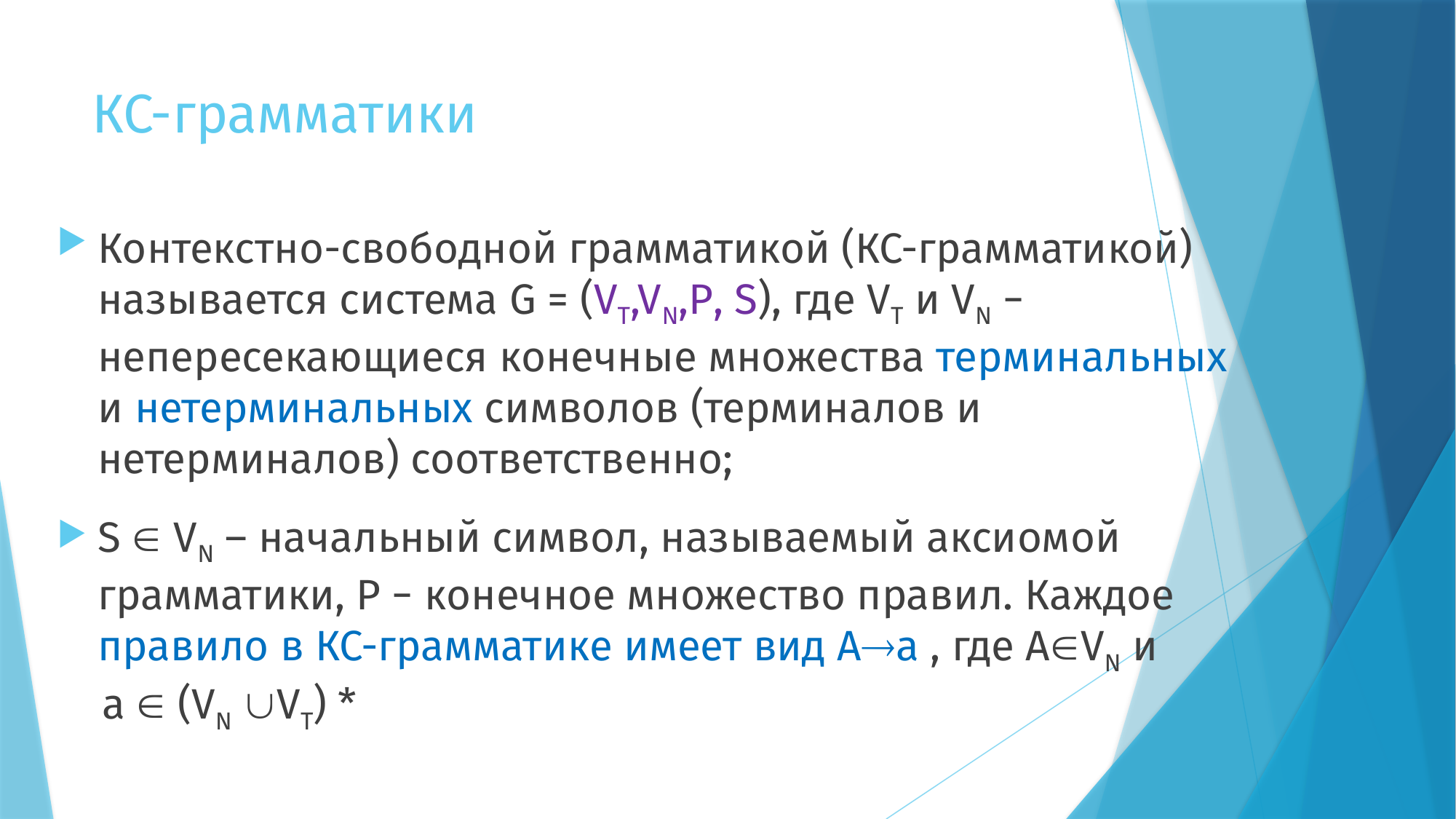

# КС-грамматики
Контекстно-свободной грамматикой (КС-грамматикой) называется система G = (VT,VN,P, S), где VT и VN − непересекающиеся конечные множества терминальных и нетерминальных символов (терминалов и нетерминалов) соответственно;
S ∈ VN – начальный символ, называемый аксиомой грамматики, P − конечное множество правил. Каждое правило в КС-грамматике имеет вид A→a , где A∈VN и
    a ∈ (VN ∪VT) *